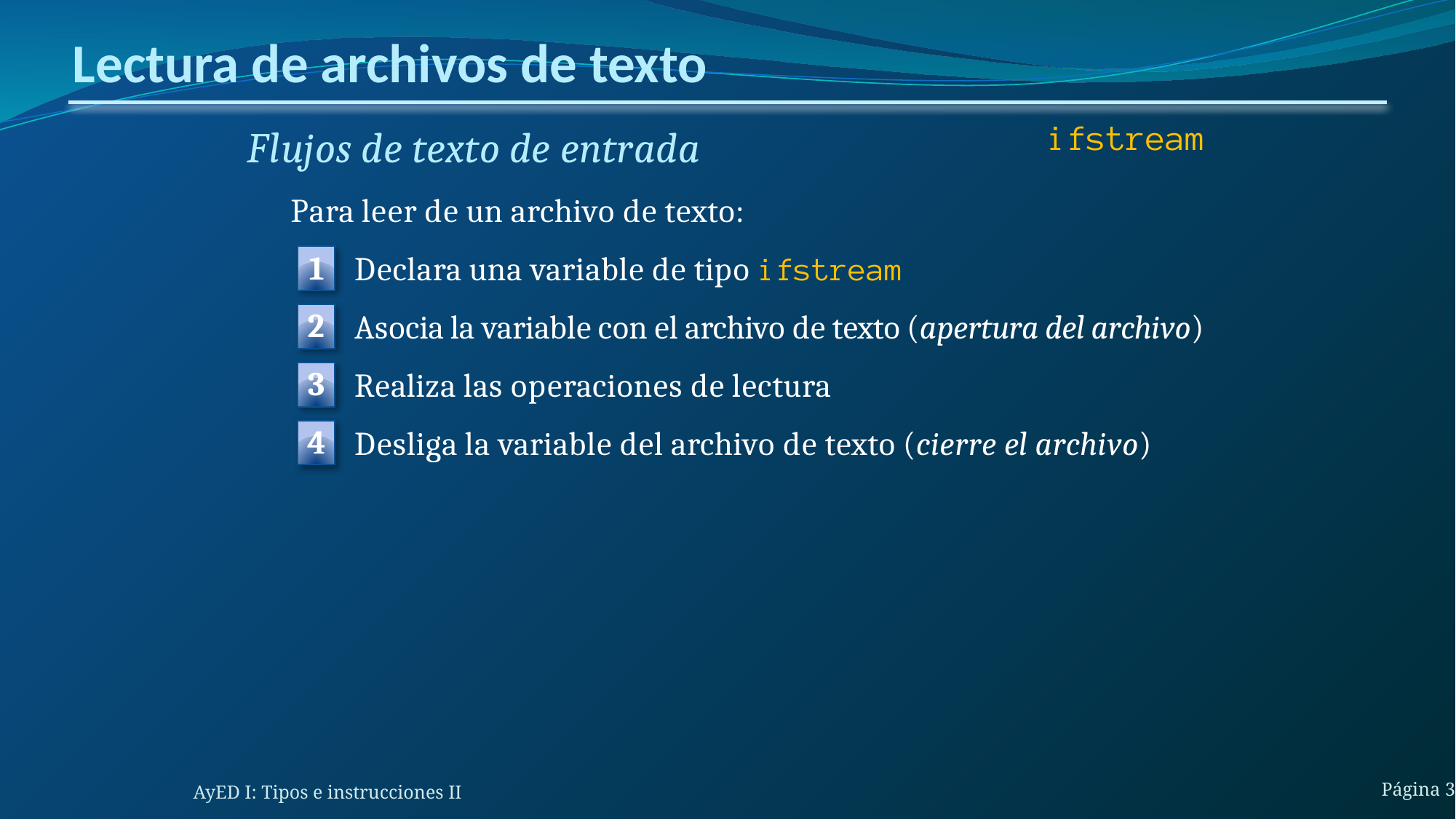

# Lectura de archivos de texto
ifstream
Flujos de texto de entrada
Para leer de un archivo de texto:
Declara una variable de tipo ifstream
Asocia la variable con el archivo de texto (apertura del archivo)
Realiza las operaciones de lectura
Desliga la variable del archivo de texto (cierre el archivo)
1
2
3
4
Página 3
AyED I: Tipos e instrucciones II